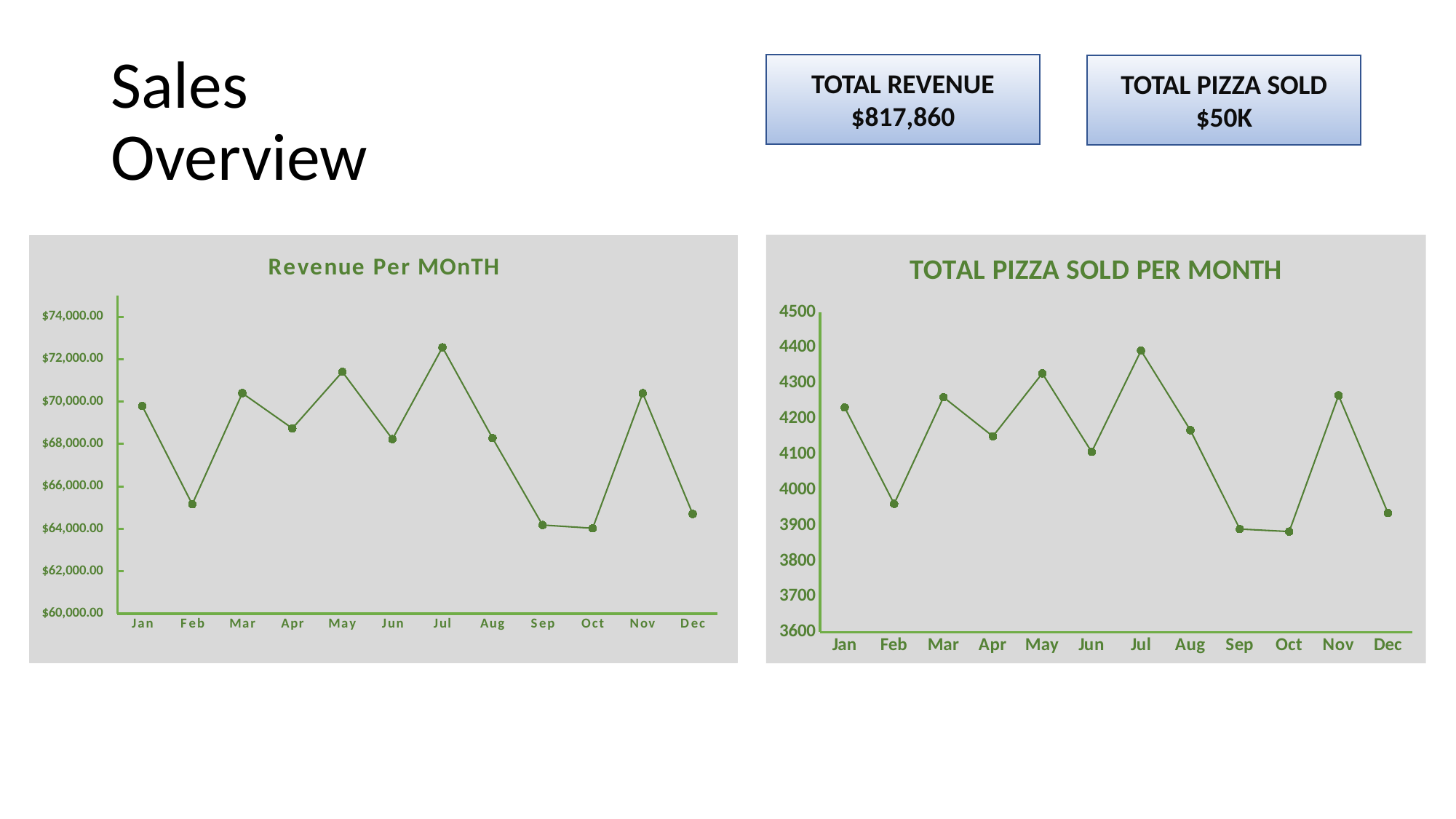

# Sales Overview
TOTAL REVENUE
$817,860
TOTAL PIZZA SOLD
$50K

### Chart: Revenue Per MOnTH

| Category | Total |
|---|---|
| Jan | 69793.2999999999 |
| Feb | 65159.59999999992 |
| Mar | 70397.09999999989 |
| Apr | 68736.79999999987 |
| May | 71402.74999999988 |
| Jun | 68230.19999999992 |
| Jul | 72557.89999999986 |
| Aug | 68278.24999999991 |
| Sep | 64180.04999999995 |
| Oct | 64027.59999999992 |
| Nov | 70395.3499999999 |
| Dec | 64701.149999999936 |

### Chart: TOTAL PIZZA SOLD PER MONTH

| Category | Total |
|---|---|
| Jan | 4232.0 |
| Feb | 3961.0 |
| Mar | 4261.0 |
| Apr | 4151.0 |
| May | 4328.0 |
| Jun | 4107.0 |
| Jul | 4392.0 |
| Aug | 4168.0 |
| Sep | 3890.0 |
| Oct | 3883.0 |
| Nov | 4266.0 |
| Dec | 3935.0 |